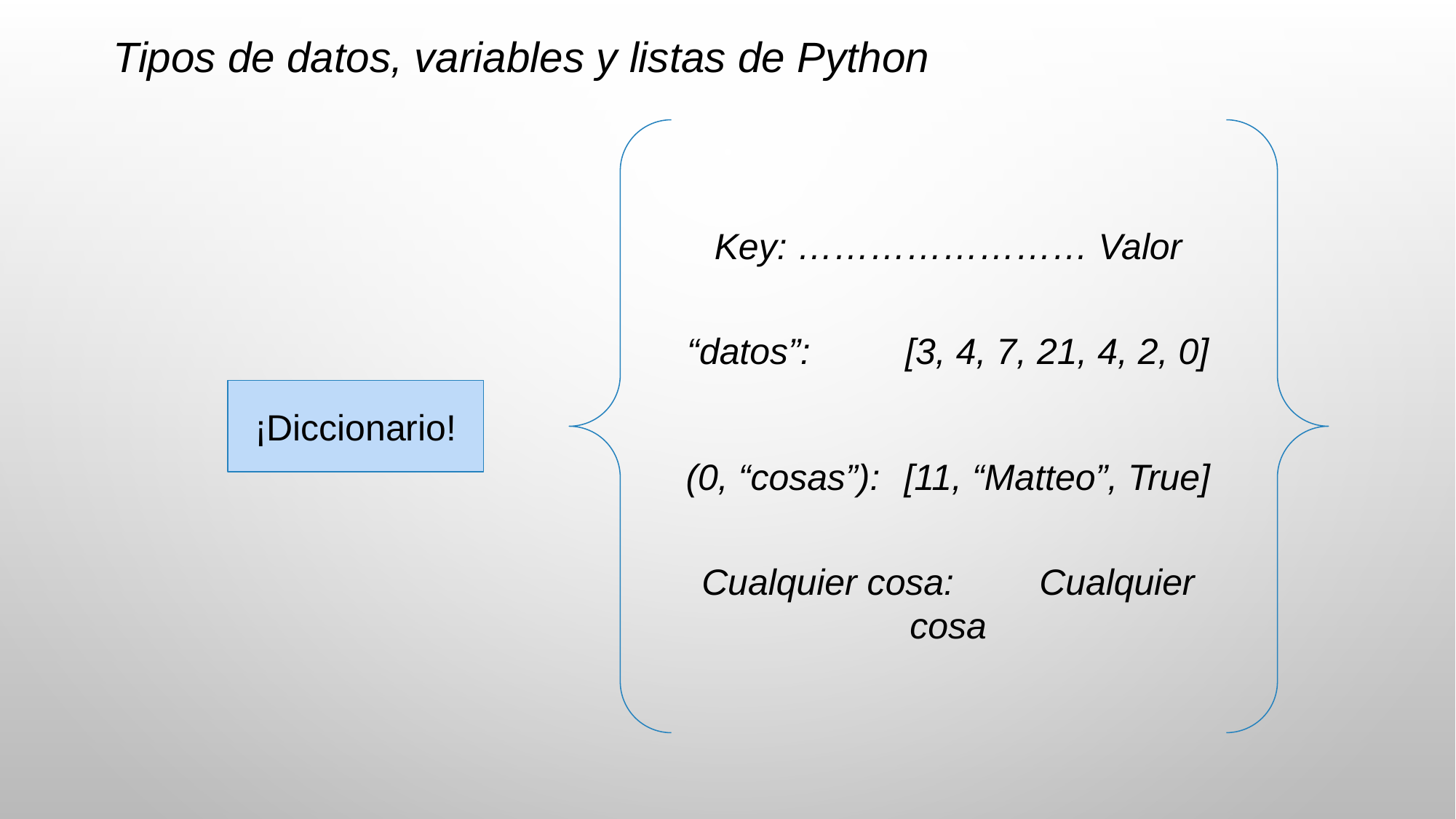

Tipos de datos, variables y listas de Python

Key: …………………… Valor
“datos”: 	[3, 4, 7, 21, 4, 2, 0]
¡Diccionario!
(0, “cosas”): 	[11, “Matteo”, True]
Cualquier cosa: 	 Cualquier cosa